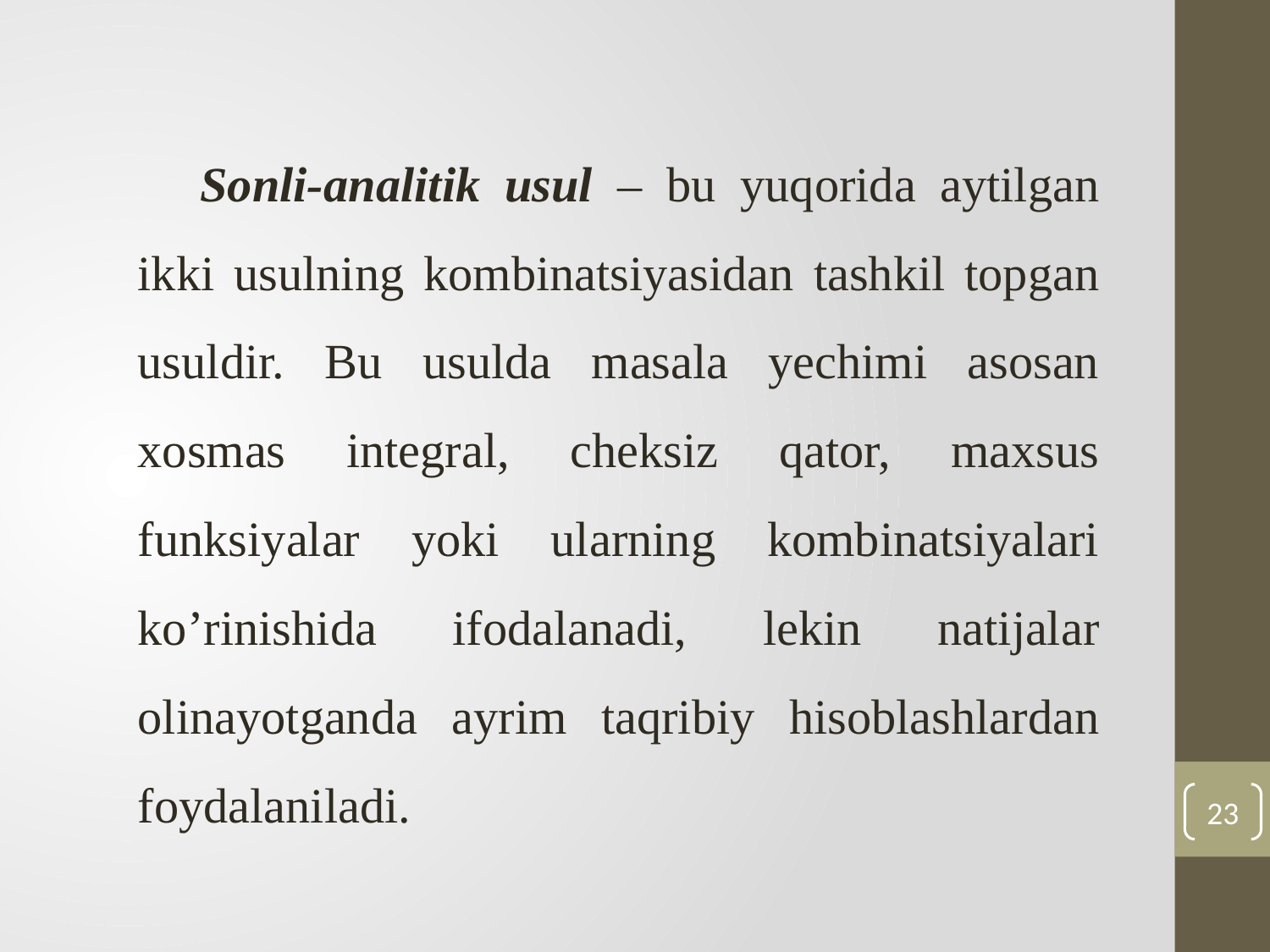

Sonli-analitik usul – bu yuqorida aytilgan ikki usulning kombinatsiyasidan tashkil topgan usuldir. Bu usulda masala yechimi asosan хosmas integral, cheksiz qator, maхsus funksiyalar yoki ularning kombinatsiyalari ko’rinishida ifodalanadi, lekin natijalar olinayotganda ayrim taqribiy hisoblashlardan foydalaniladi.
23